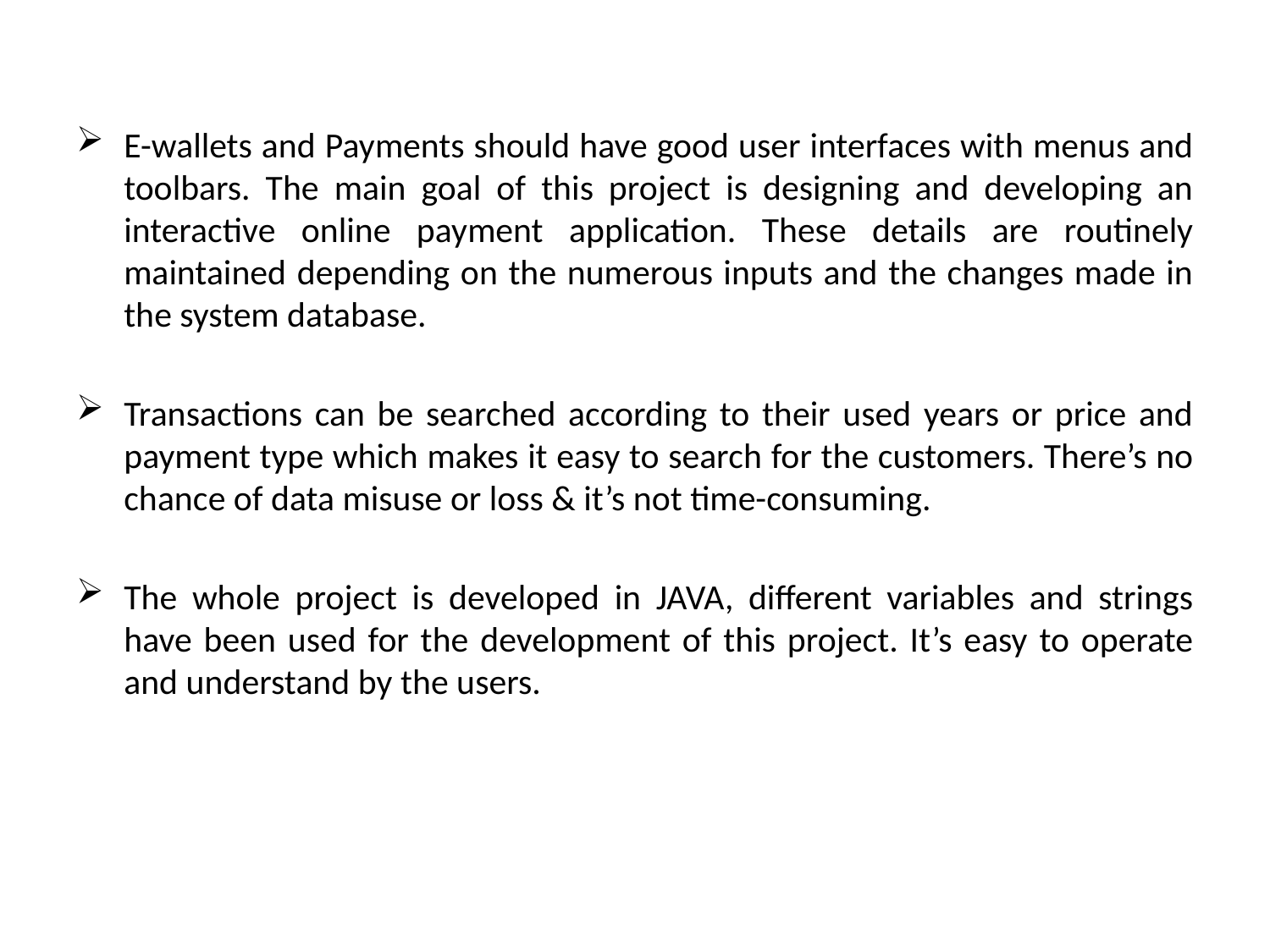

E-wallets and Payments should have good user interfaces with menus and toolbars. The main goal of this project is designing and developing an interactive online payment application. These details are routinely maintained depending on the numerous inputs and the changes made in the system database.

Transactions can be searched according to their used years or price and payment type which makes it easy to search for the customers. There’s no chance of data misuse or loss & it’s not time-consuming.

The whole project is developed in JAVA, different variables and strings have been used for the development of this project. It’s easy to operate and understand by the users.